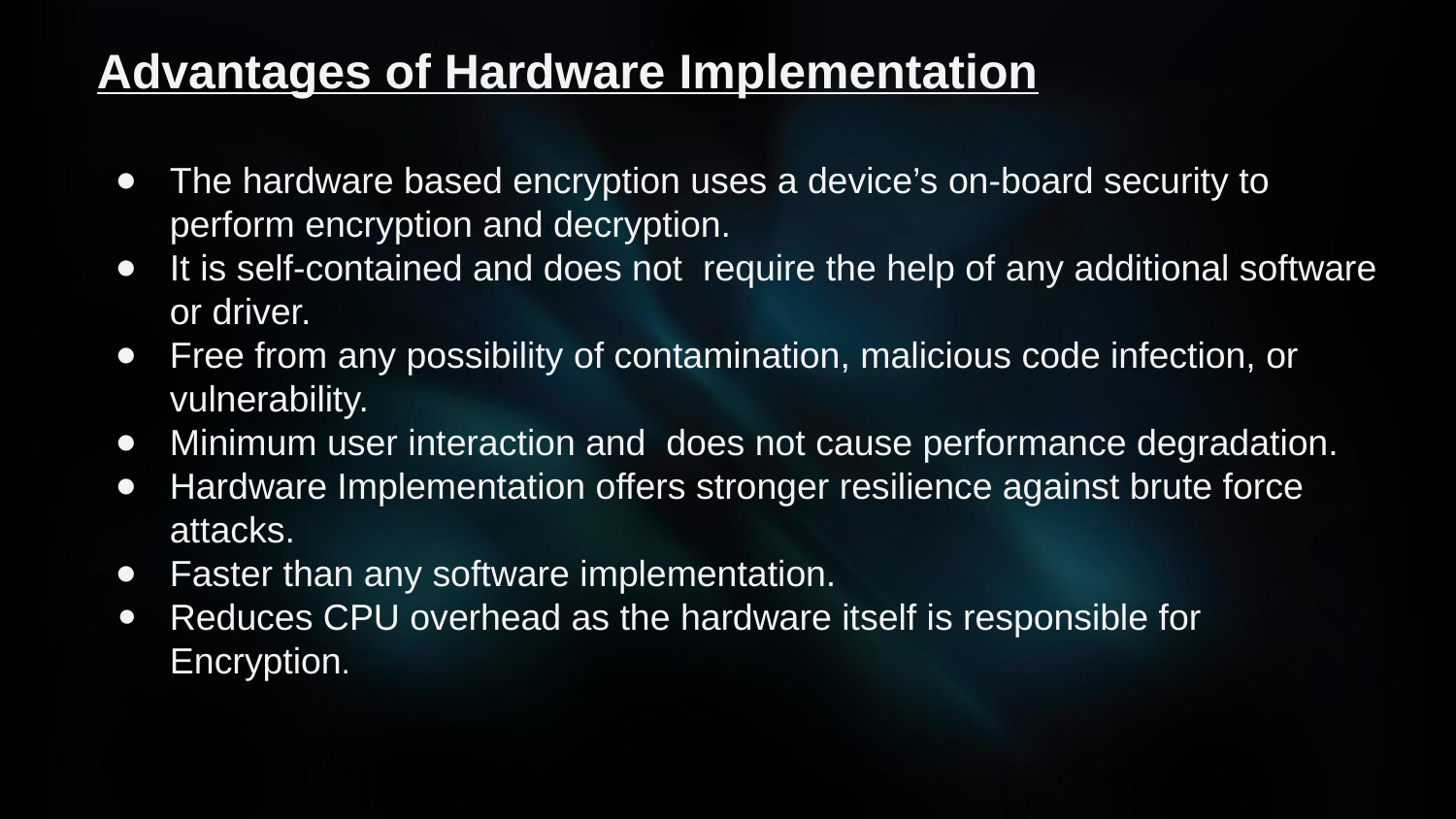

# Advantages of Hardware Implementation

The hardware based encryption uses a device’s on-board security to perform encryption and decryption.
It is self-contained and does not  require the help of any additional software or driver.
Free from any possibility of contamination, malicious code infection, or vulnerability.
Minimum user interaction and  does not cause performance degradation.
Hardware Implementation offers stronger resilience against brute force attacks.
Faster than any software implementation.
Reduces CPU overhead as the hardware itself is responsible for Encryption.